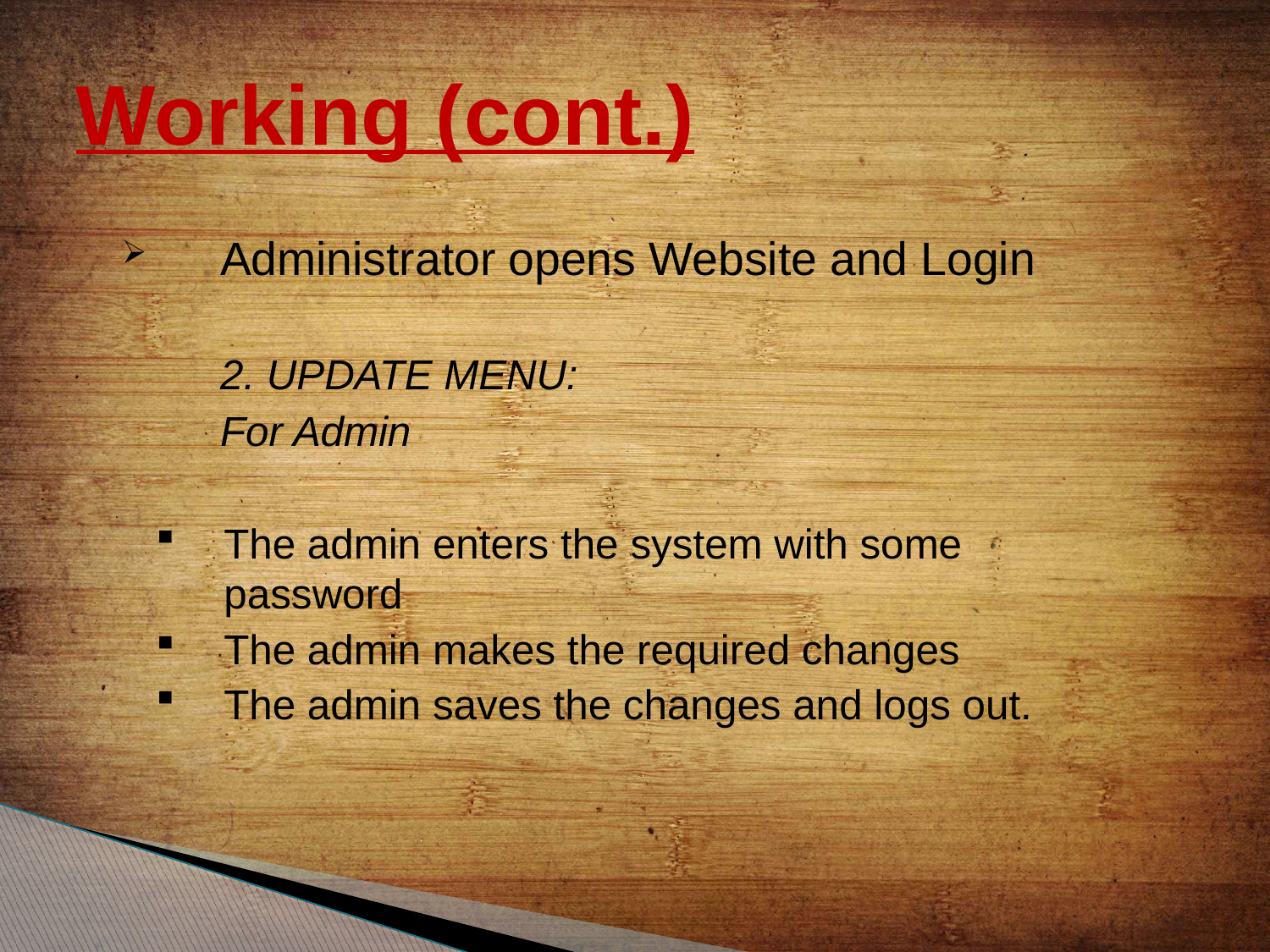

# Working (cont.)
Administrator opens Website and Login

	2. UPDATE MENU:
	For Admin

The admin enters the system with some password
The admin makes the required changes
The admin saves the changes and logs out.